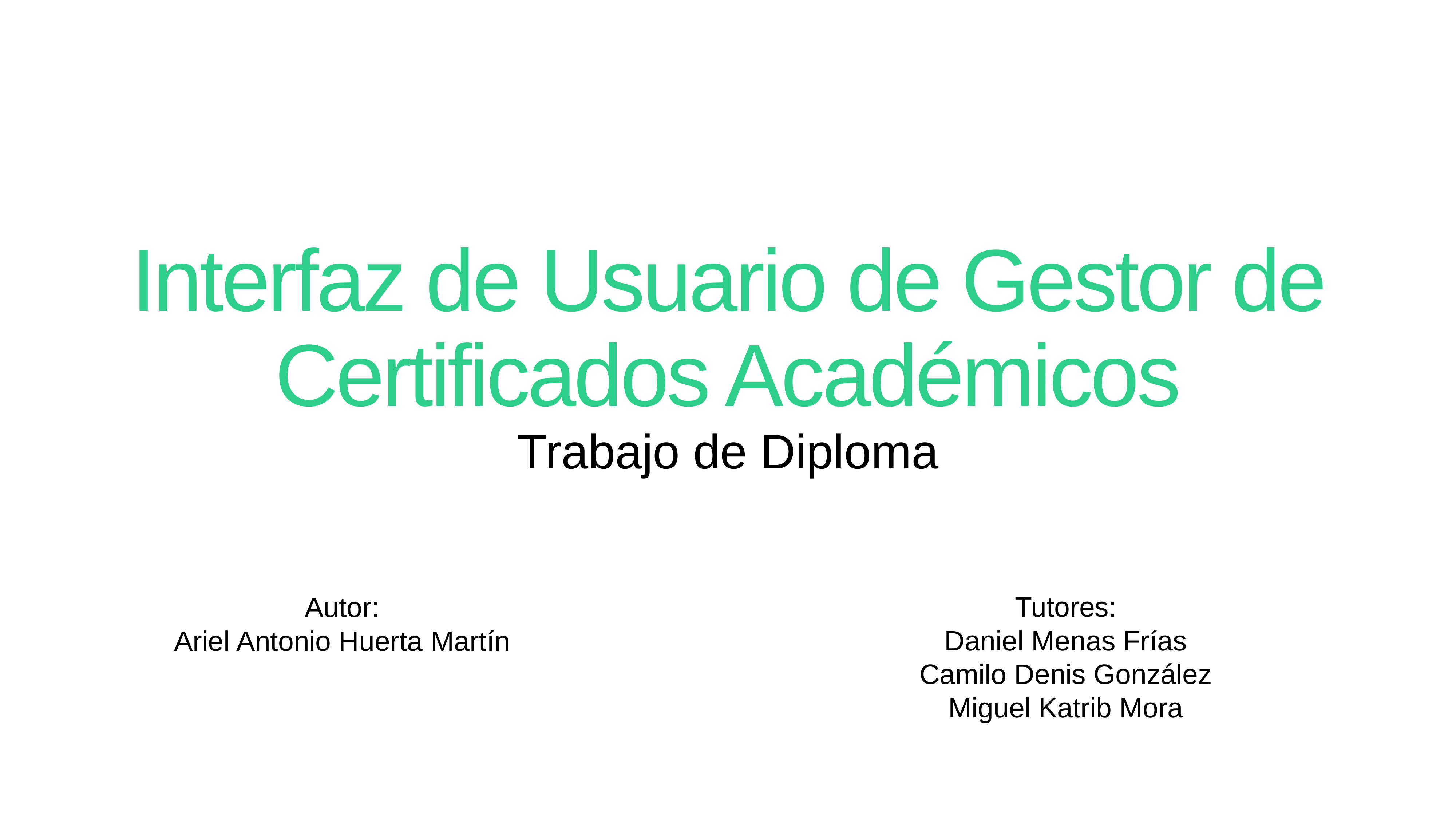

# Interfaz de Usuario de Gestor de Certificados Académicos
Trabajo de Diploma
Tutores:
Daniel Menas Frías
Camilo Denis González
Miguel Katrib Mora
Autor:
Ariel Antonio Huerta Martín